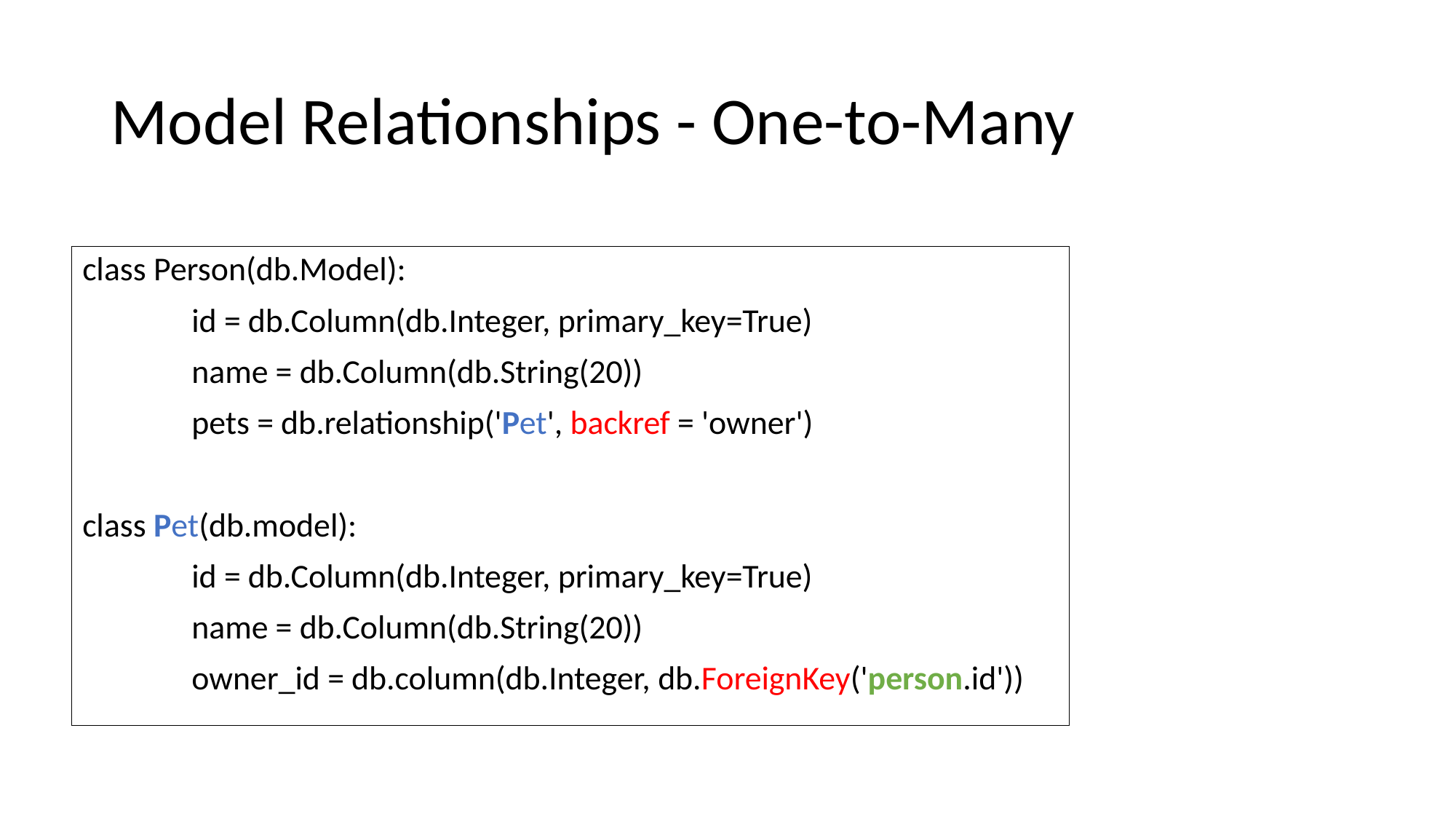

# Model Relationships - One-to-Many
class Person(db.Model):
	id = db.Column(db.Integer, primary_key=True)
	name = db.Column(db.String(20))
	pets = db.relationship('Pet', backref = 'owner')

class Pet(db.model):
	id = db.Column(db.Integer, primary_key=True)
	name = db.Column(db.String(20))
	owner_id = db.column(db.Integer, db.ForeignKey('person.id'))